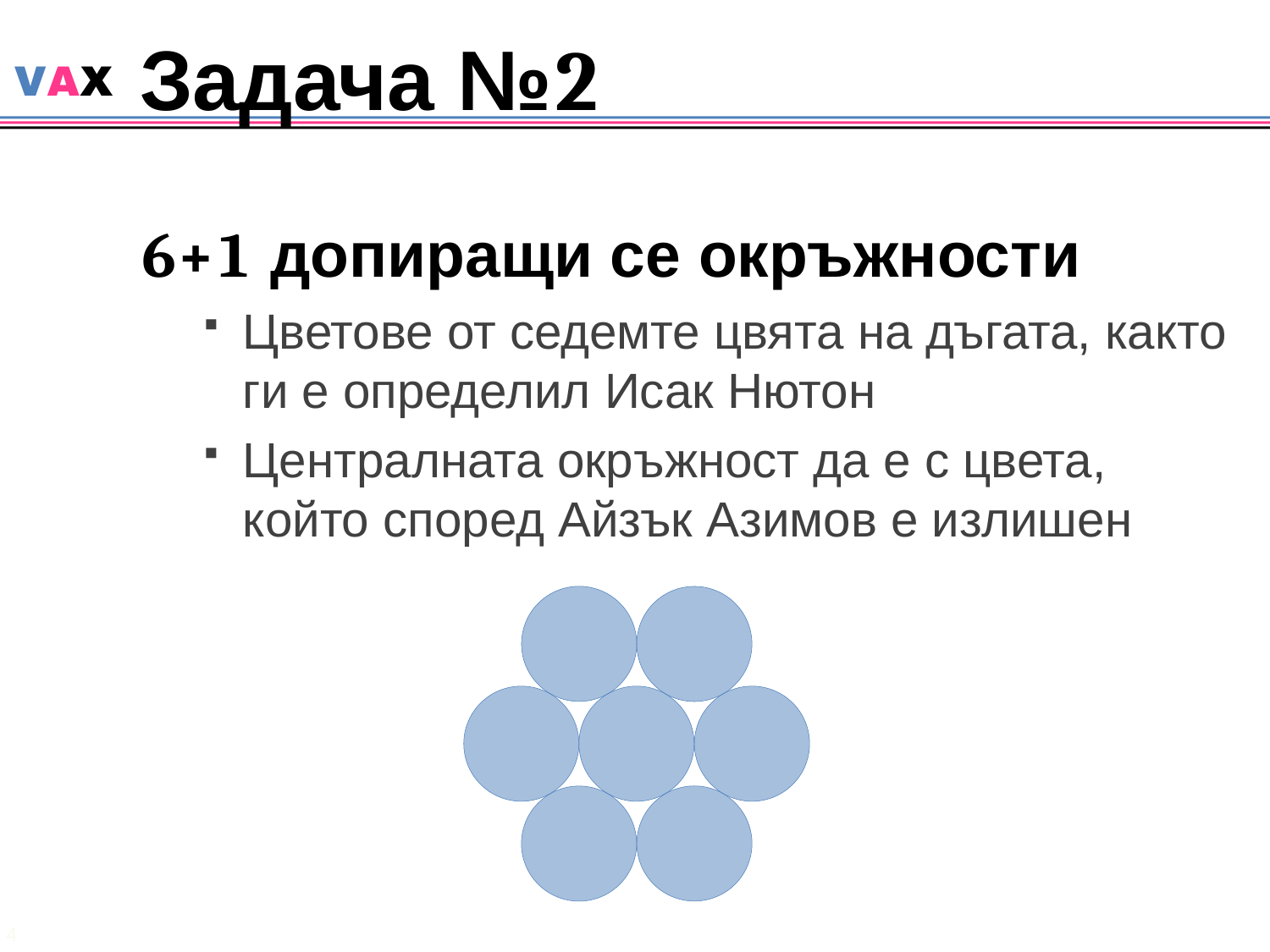

# Задача №2
6+1 допиращи се окръжности
Цветове от седемте цвята на дъгата, както ги е определил Исак Нютон
Централната окръжност да е с цвета, който според Айзък Азимов е излишен